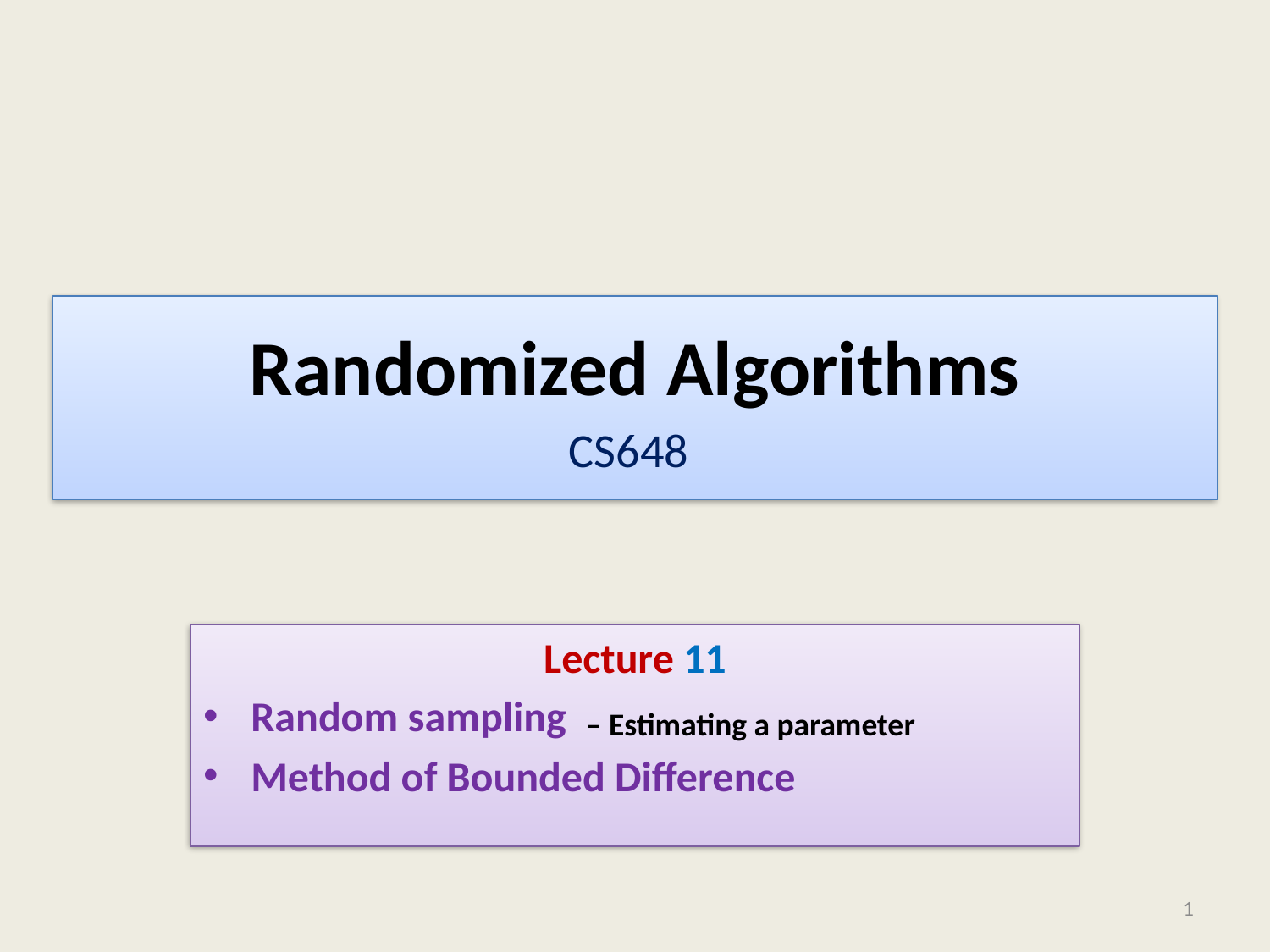

# Randomized Algorithms CS648
Lecture 11
Random sampling
Method of Bounded Difference

– Estimating a parameter
1